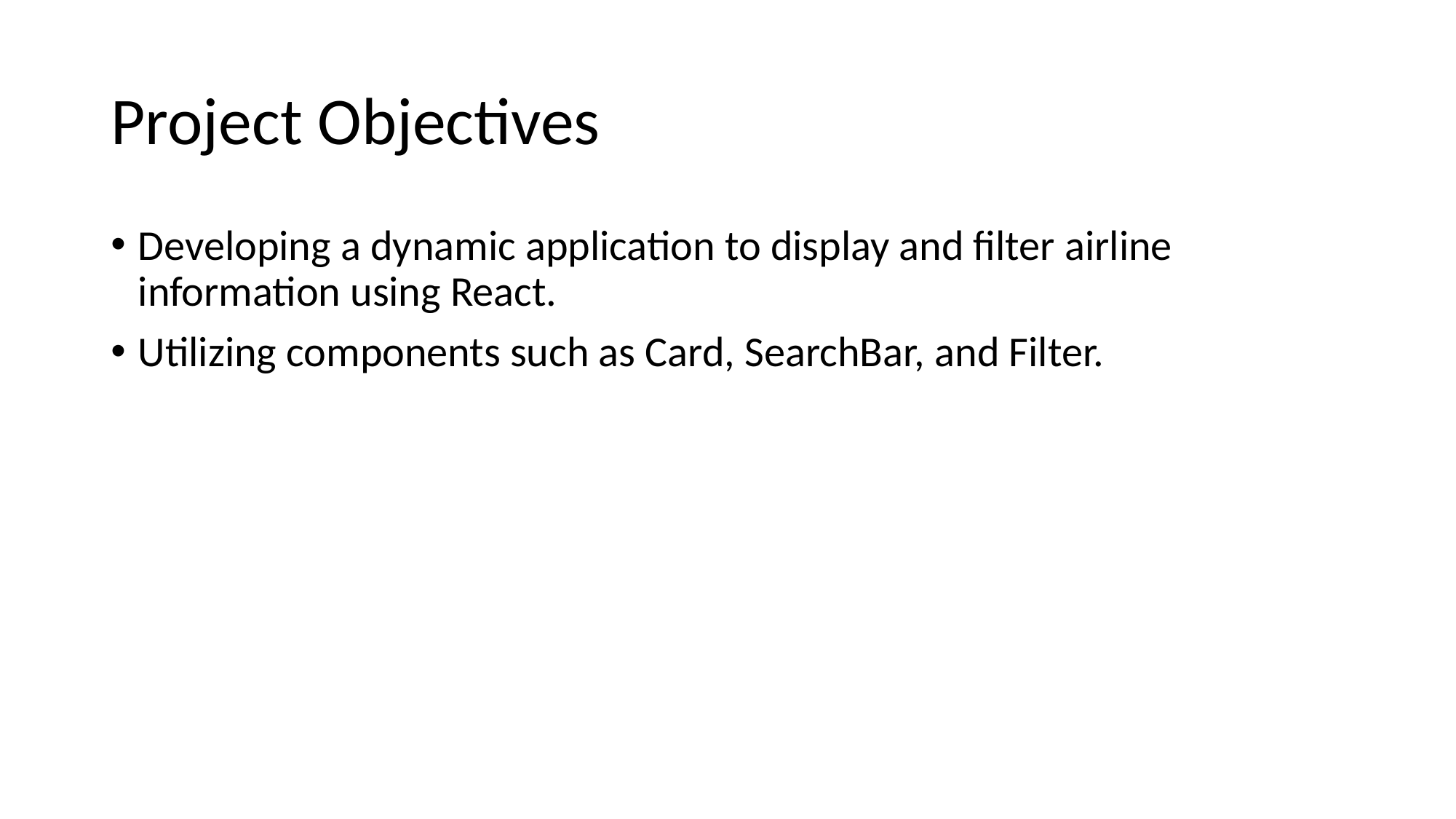

# Project Objectives
Developing a dynamic application to display and filter airline information using React.
Utilizing components such as Card, SearchBar, and Filter.